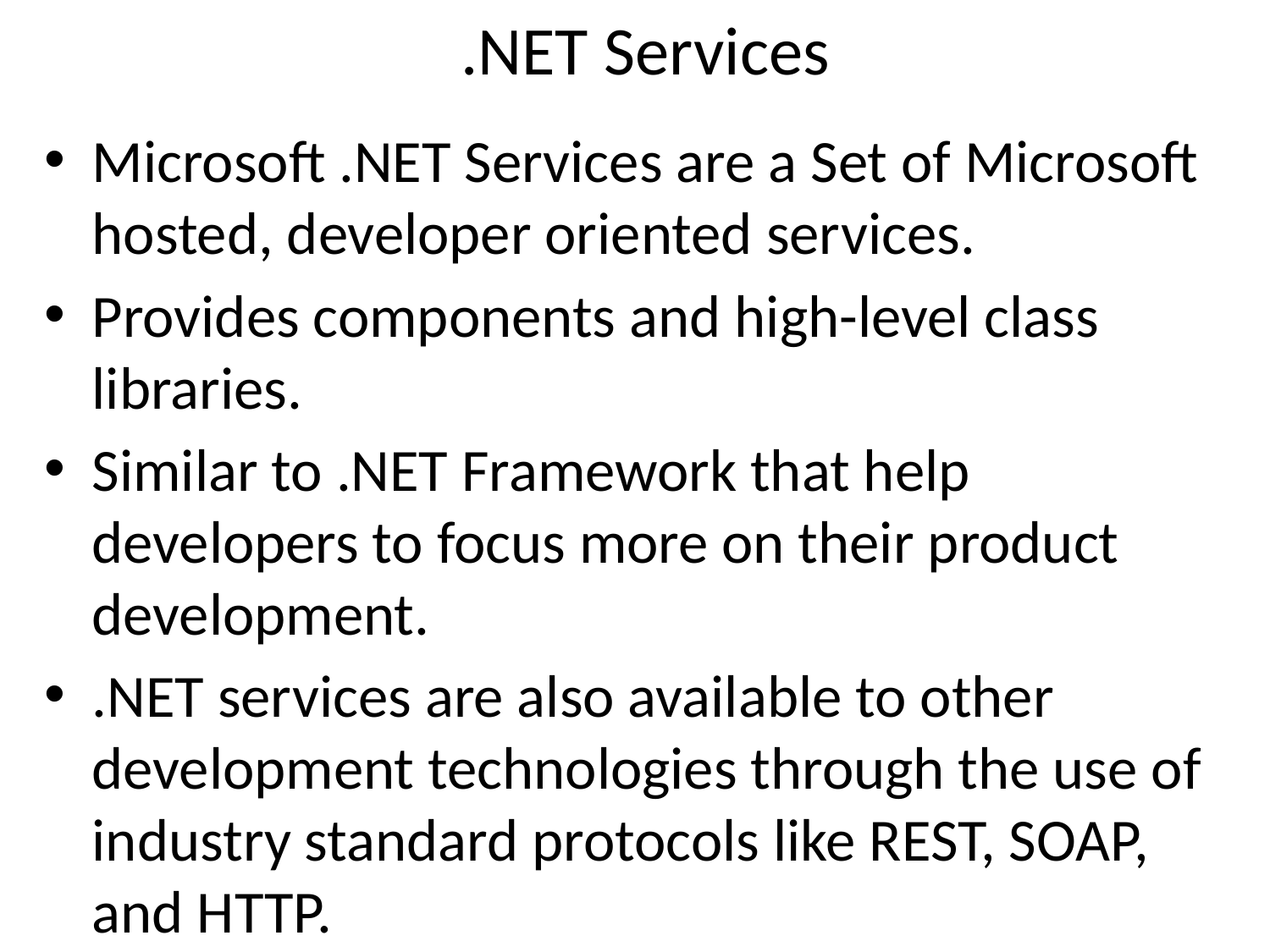

# .NET Services
Microsoft .NET Services are a Set of Microsoft hosted, developer oriented services.
Provides components and high-level class libraries.
Similar to .NET Framework that help developers to focus more on their product development.
.NET services are also available to other development technologies through the use of industry standard protocols like REST, SOAP, and HTTP.